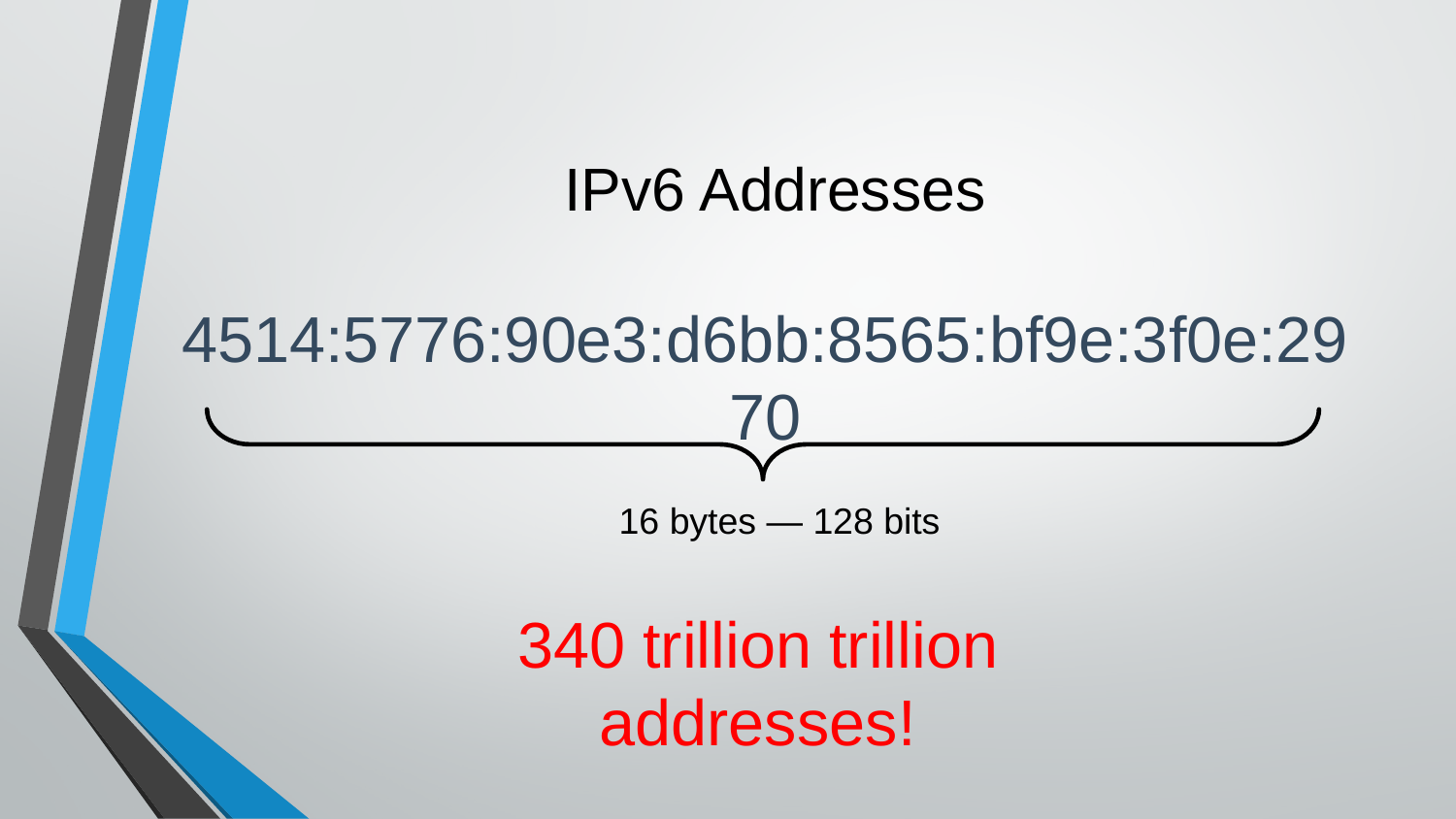

# IPv6 Addresses
4514:5776:90e3:d6bb:8565:bf9e:3f0e:2970
16 bytes — 128 bits
340 trillion trillion addresses!